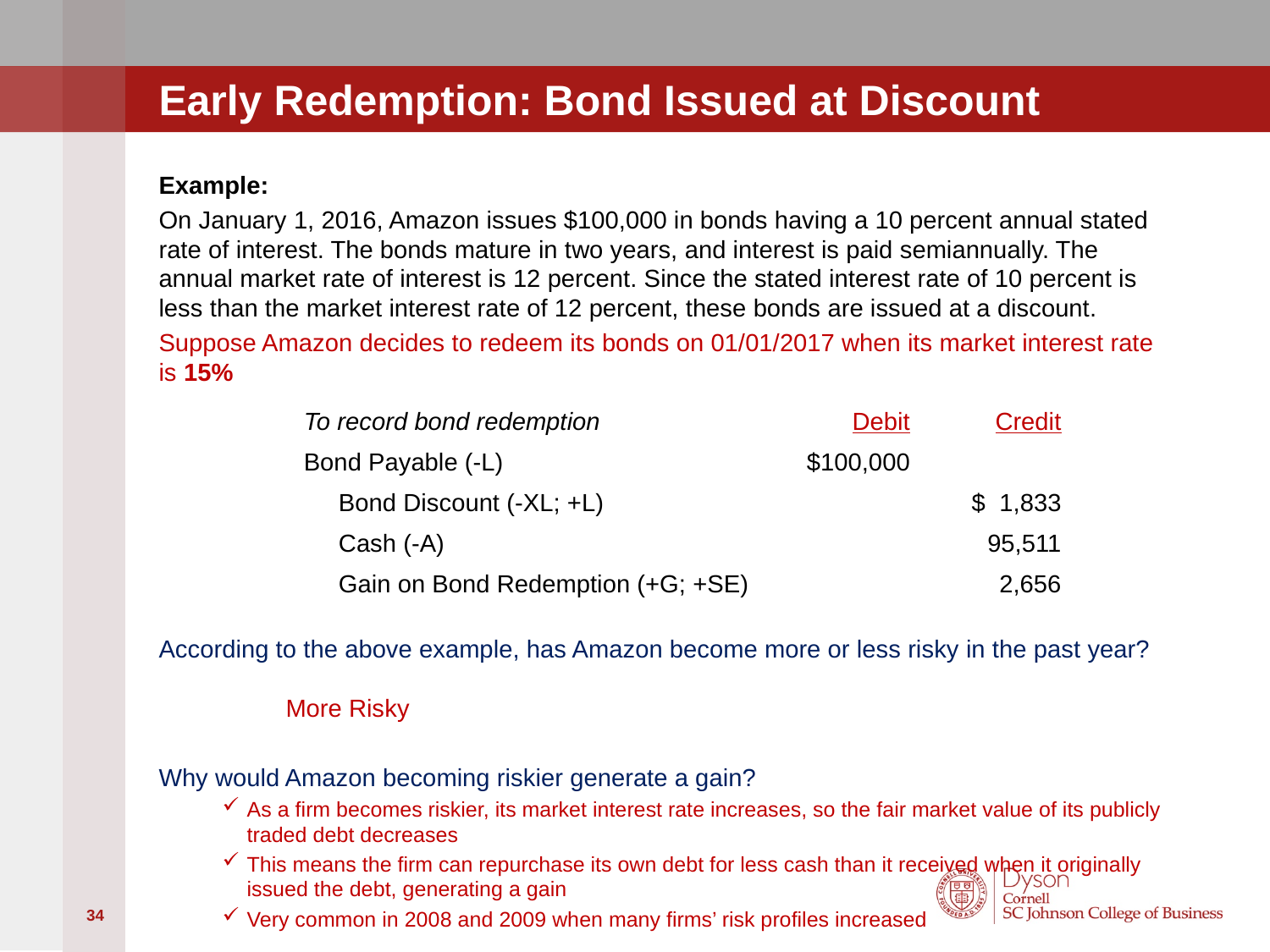

# Early Redemption: Bond Issued at Discount
Example:
On January 1, 2016, Amazon issues $100,000 in bonds having a 10 percent annual stated rate of interest. The bonds mature in two years, and interest is paid semiannually. The annual market rate of interest is 12 percent. Since the stated interest rate of 10 percent is less than the market interest rate of 12 percent, these bonds are issued at a discount.
Suppose Amazon decides to redeem its bonds on 01/01/2017 when its market interest rate is 15%

According to the above example, has Amazon become more or less risky in the past year?
	More Risky

Why would Amazon becoming riskier generate a gain?
As a firm becomes riskier, its market interest rate increases, so the fair market value of its publicly traded debt decreases
This means the firm can repurchase its own debt for less cash than it received when it originally issued the debt, generating a gain
Very common in 2008 and 2009 when many firms’ risk profiles increased
| To record bond redemption | Debit | Credit |
| --- | --- | --- |
| Bond Payable (-L) | $100,000 |  |
| Bond Discount (-XL; +L) |  | $ 1,833 |
| Cash (-A) |  | 95,511 |
| Gain on Bond Redemption (+G; +SE) |  | 2,656 |
34